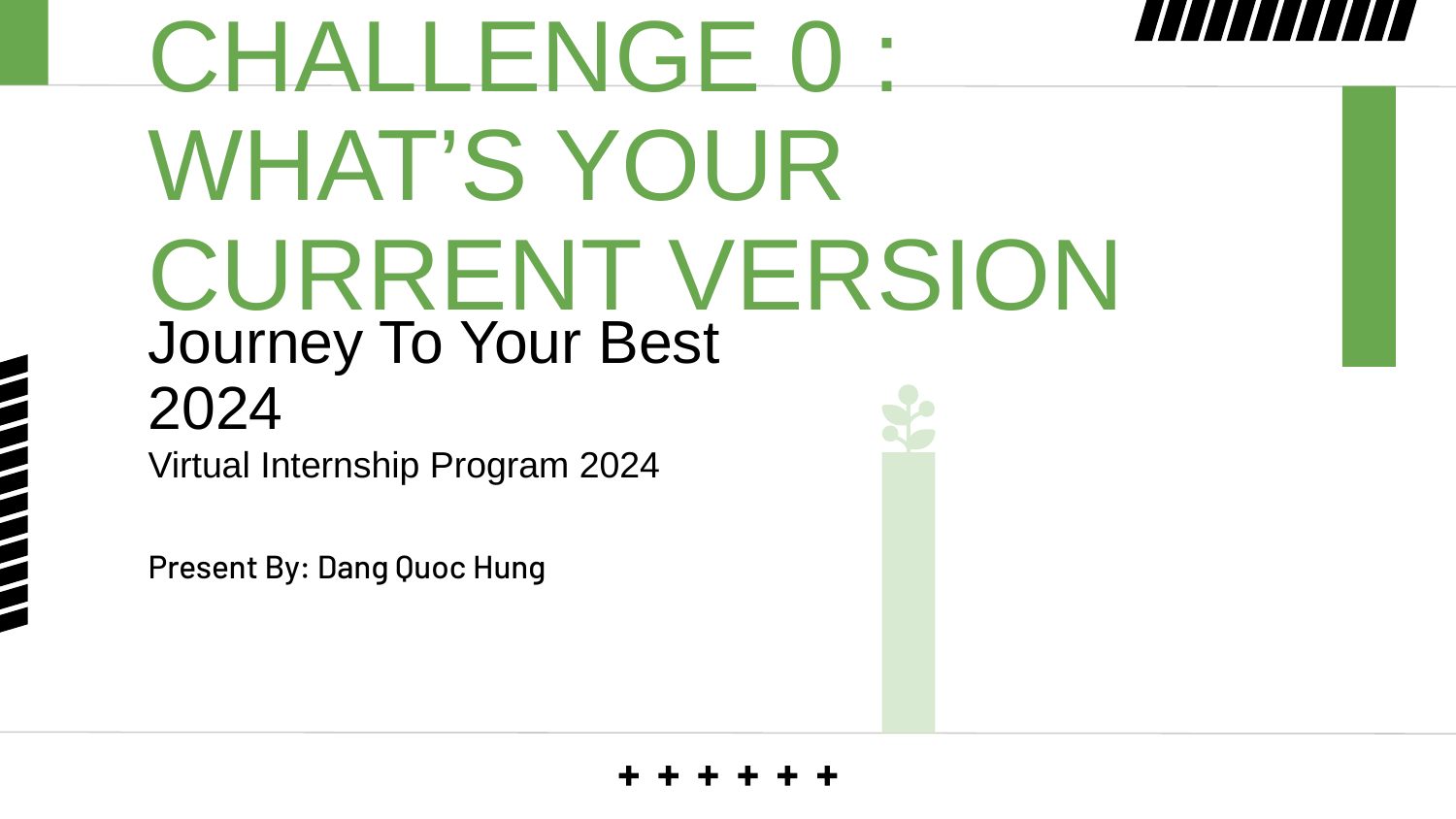

# CHALLENGE 0 :
WHAT’S YOUR CURRENT VERSION
Journey To Your Best 2024

Virtual Internship Program 2024
Present By: Dang Quoc Hung